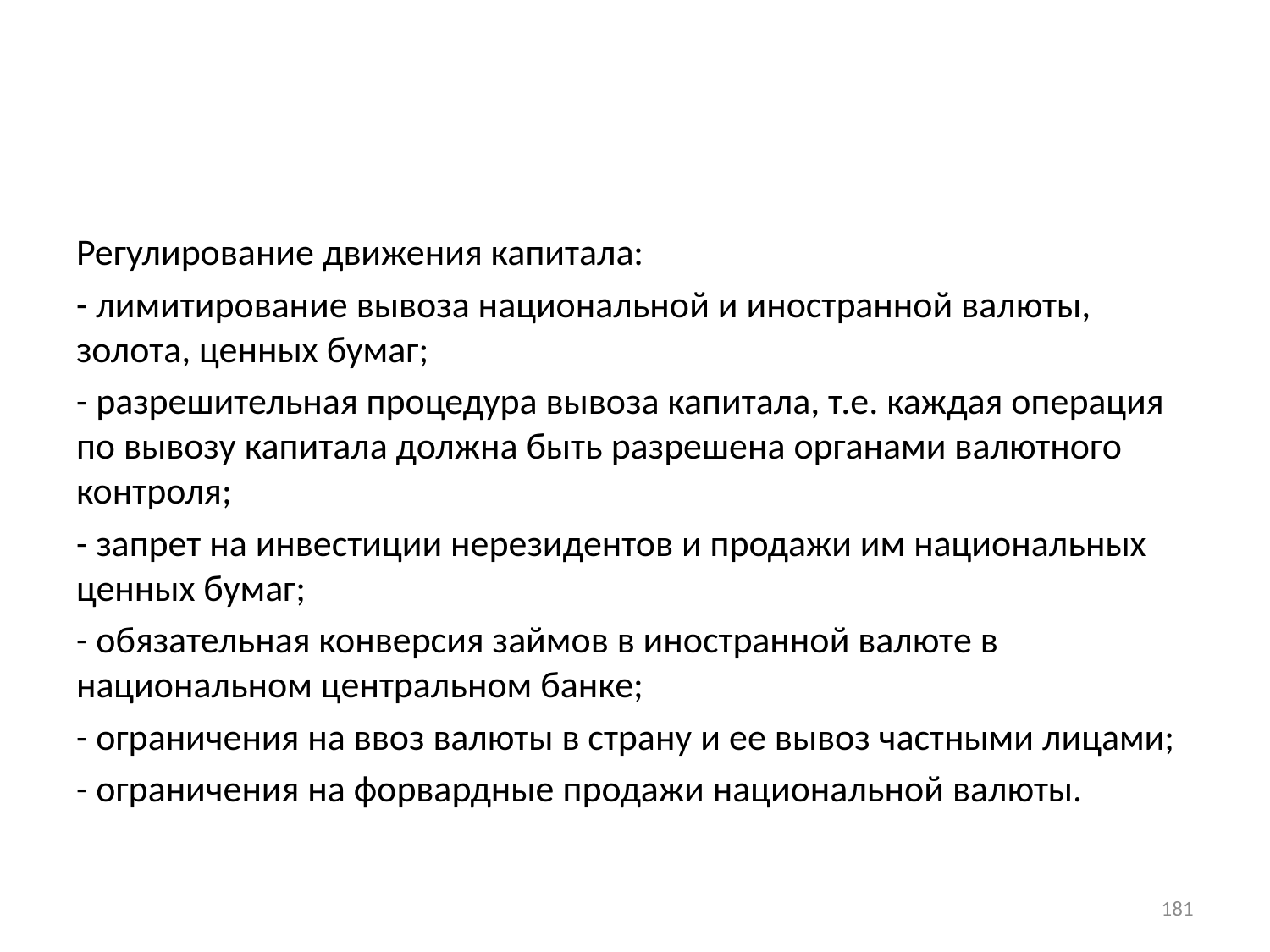

#
Регулирование движения капитала:
- лимитирование вывоза национальной и иностранной валюты, золота, ценных бумаг;
- разрешительная процедура вывоза капитала, т.е. каждая операция по вывозу капитала должна быть разрешена органами валютного контроля;
- запрет на инвестиции нерезидентов и продажи им национальных ценных бумаг;
- обязательная конверсия займов в иностранной валюте в национальном центральном банке;
- ограничения на ввоз валюты в страну и ее вывоз частными лицами;
- ограничения на форвардные продажи национальной валюты.

181